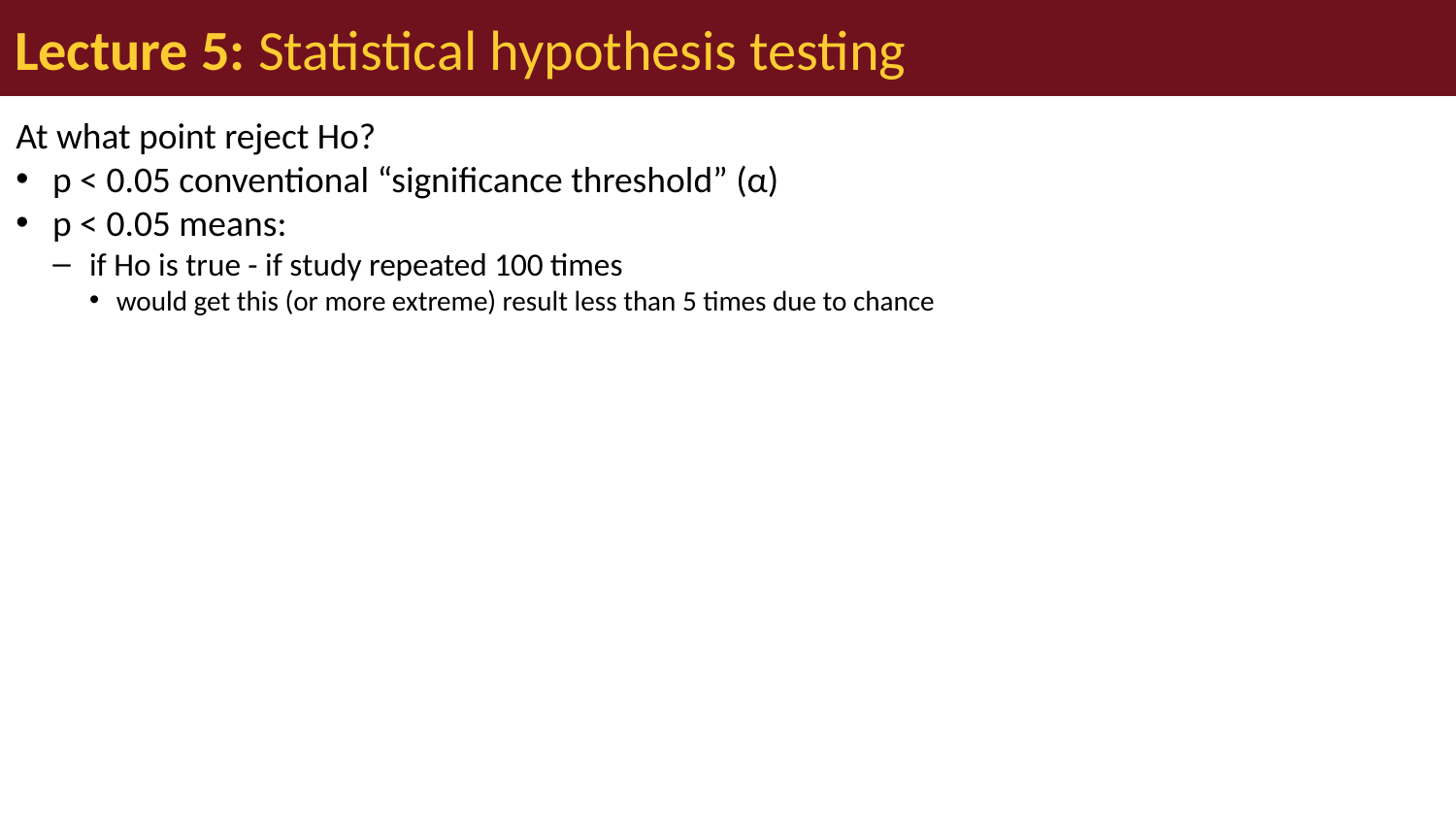

# Lecture 5: Statistical hypothesis testing
At what point reject Ho?
p < 0.05 conventional “significance threshold” (α)
p < 0.05 means:
if Ho is true - if study repeated 100 times
would get this (or more extreme) result less than 5 times due to chance